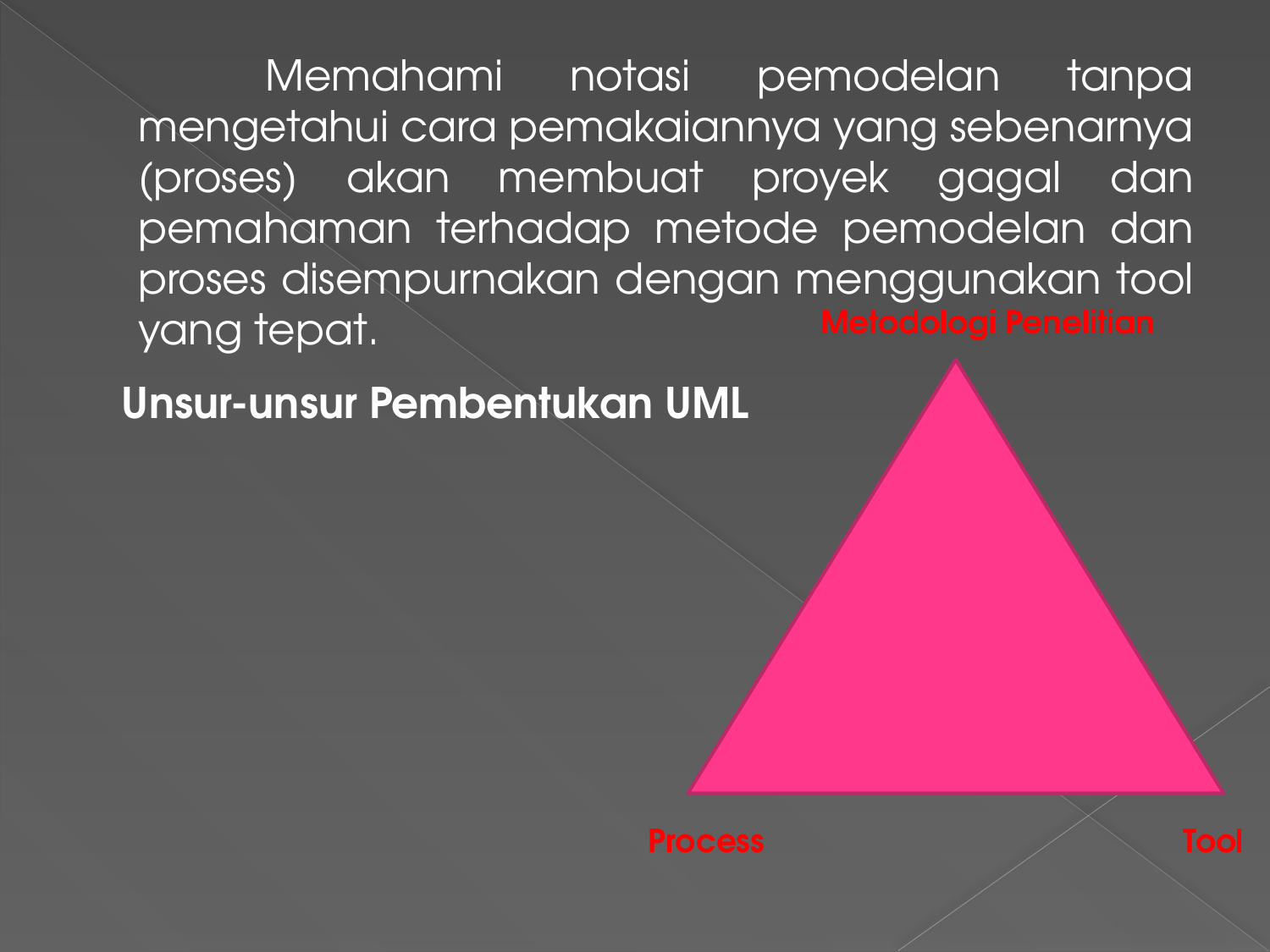

Memahami notasi pemodelan tanpa mengetahui cara pemakaiannya yang sebenarnya (proses) akan membuat proyek gagal dan pemahaman terhadap metode pemodelan dan proses disempurnakan dengan menggunakan tool yang tepat.
Metodologi Penelitian

Unsur-unsur Pembentukan UML
Process
Tool